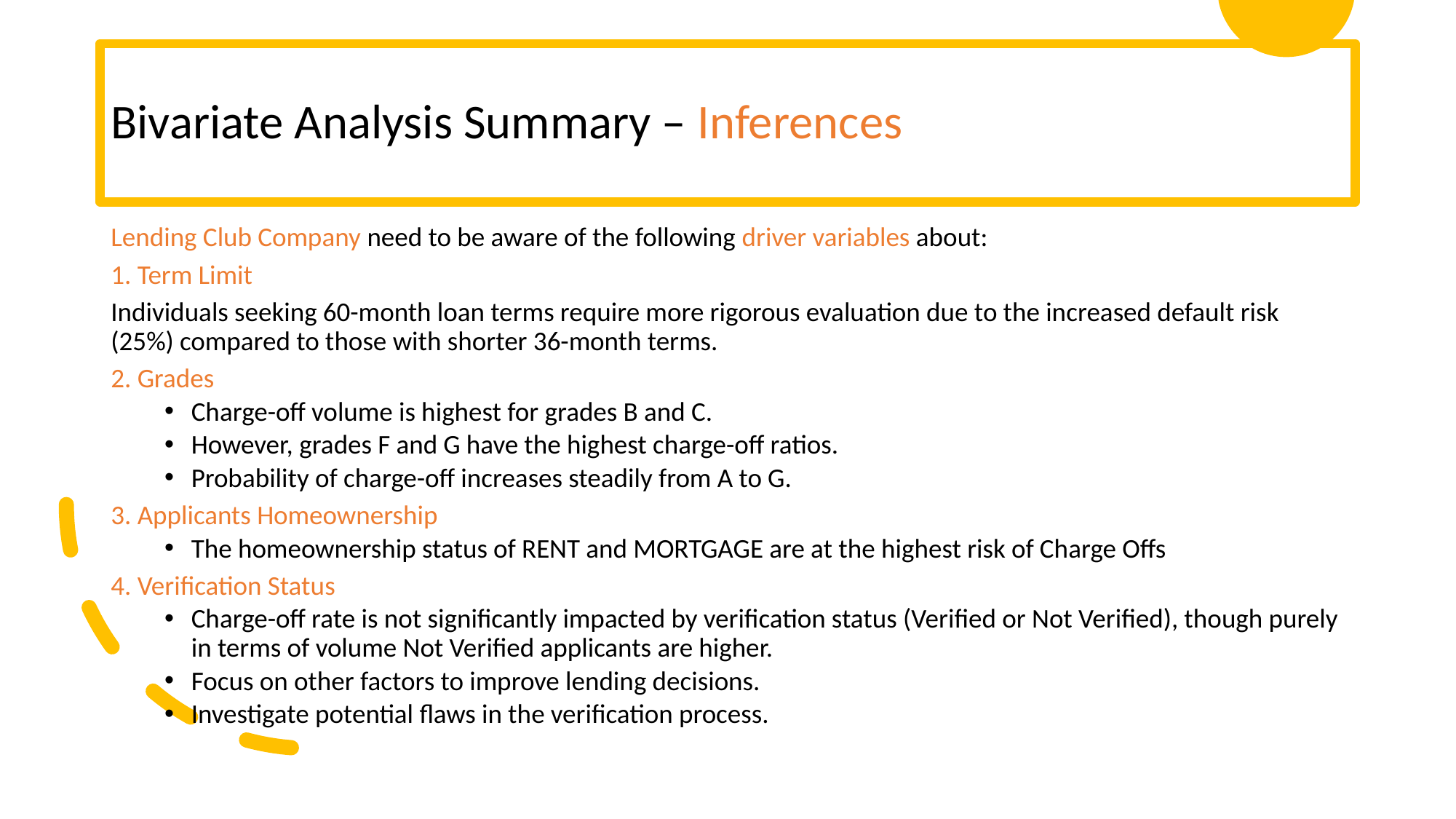

# Bivariate Analysis Summary – Inferences
Lending Club Company need to be aware of the following driver variables about:
1. Term Limit
Individuals seeking 60-month loan terms require more rigorous evaluation due to the increased default risk (25%) compared to those with shorter 36-month terms.
2. Grades
Charge-off volume is highest for grades B and C.
However, grades F and G have the highest charge-off ratios.
Probability of charge-off increases steadily from A to G.
3. Applicants Homeownership
The homeownership status of RENT and MORTGAGE are at the highest risk of Charge Offs
4. Verification Status
Charge-off rate is not significantly impacted by verification status (Verified or Not Verified), though purely in terms of volume Not Verified applicants are higher.
Focus on other factors to improve lending decisions.
Investigate potential flaws in the verification process.